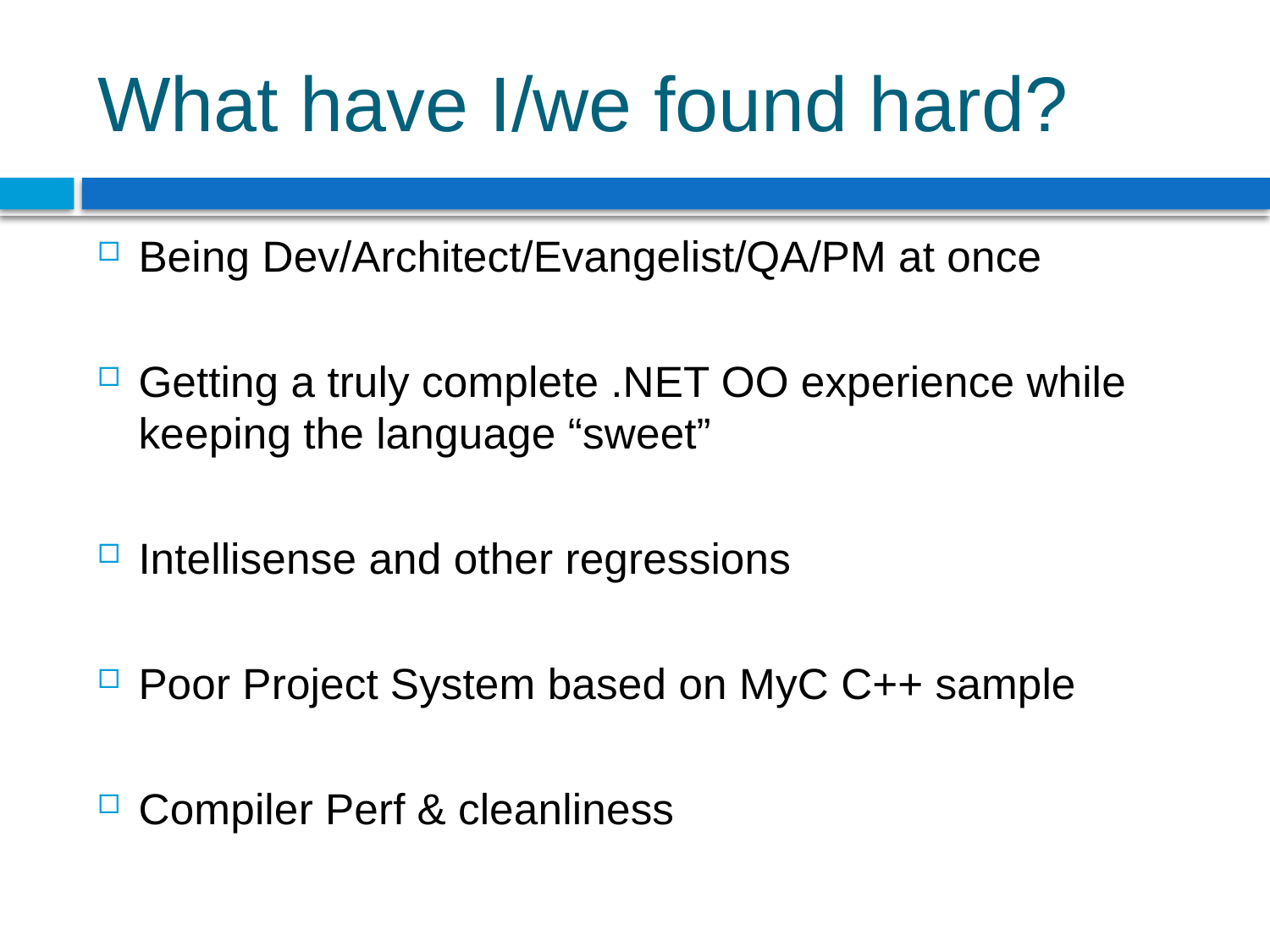

# What have I/we found hard?
Being Dev/Architect/Evangelist/QA/PM at once

Getting a truly complete .NET OO experience while keeping the language “sweet”

Intellisense and other regressions

Poor Project System based on MyC C++ sample

Compiler Perf & cleanliness